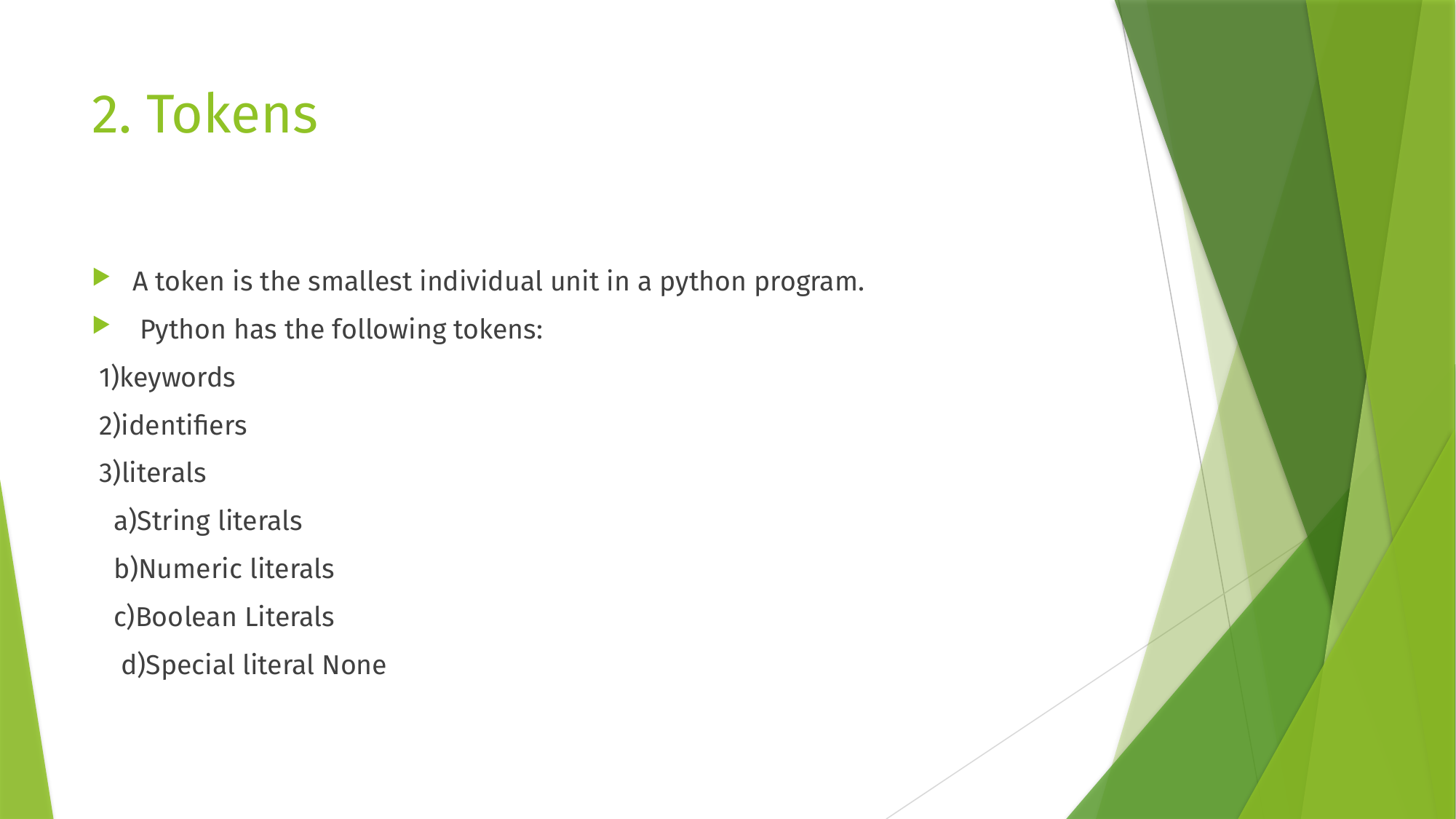

# 2. Tokens
A token is the smallest individual unit in a python program.
 Python has the following tokens:
 1)keywords
 2)identifiers
 3)literals
   a)String literals
   b)Numeric literals
   c)Boolean Literals
    d)Special literal None